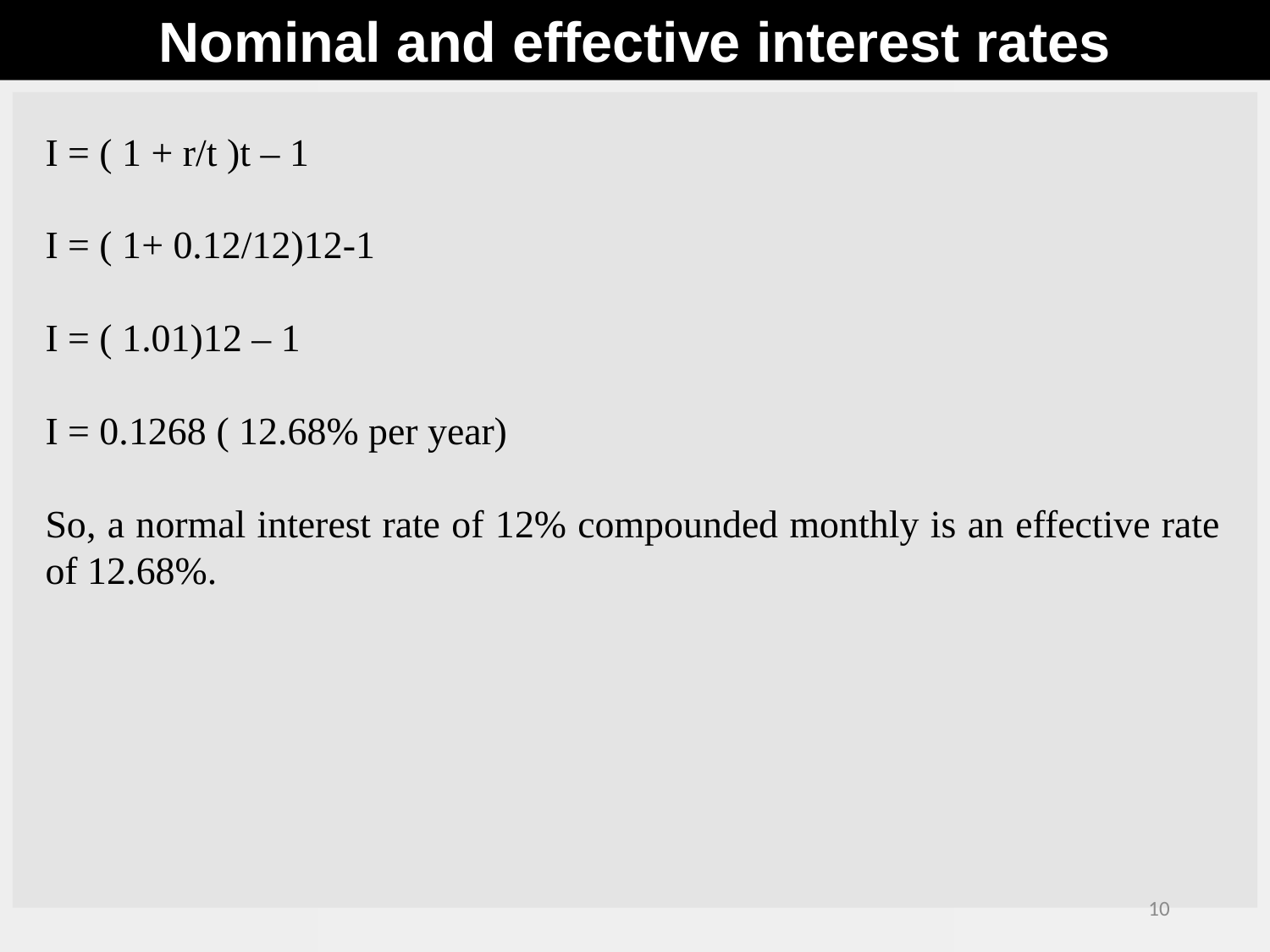

Nominal and effective interest rates

I = ( 1 + r/t )t – 1

I = ( 1+ 0.12/12)12-1

I = ( 1.01)12 – 1

I = 0.1268 ( 12.68% per year)

So, a normal interest rate of 12% compounded monthly is an effective rate of 12.68%.

10